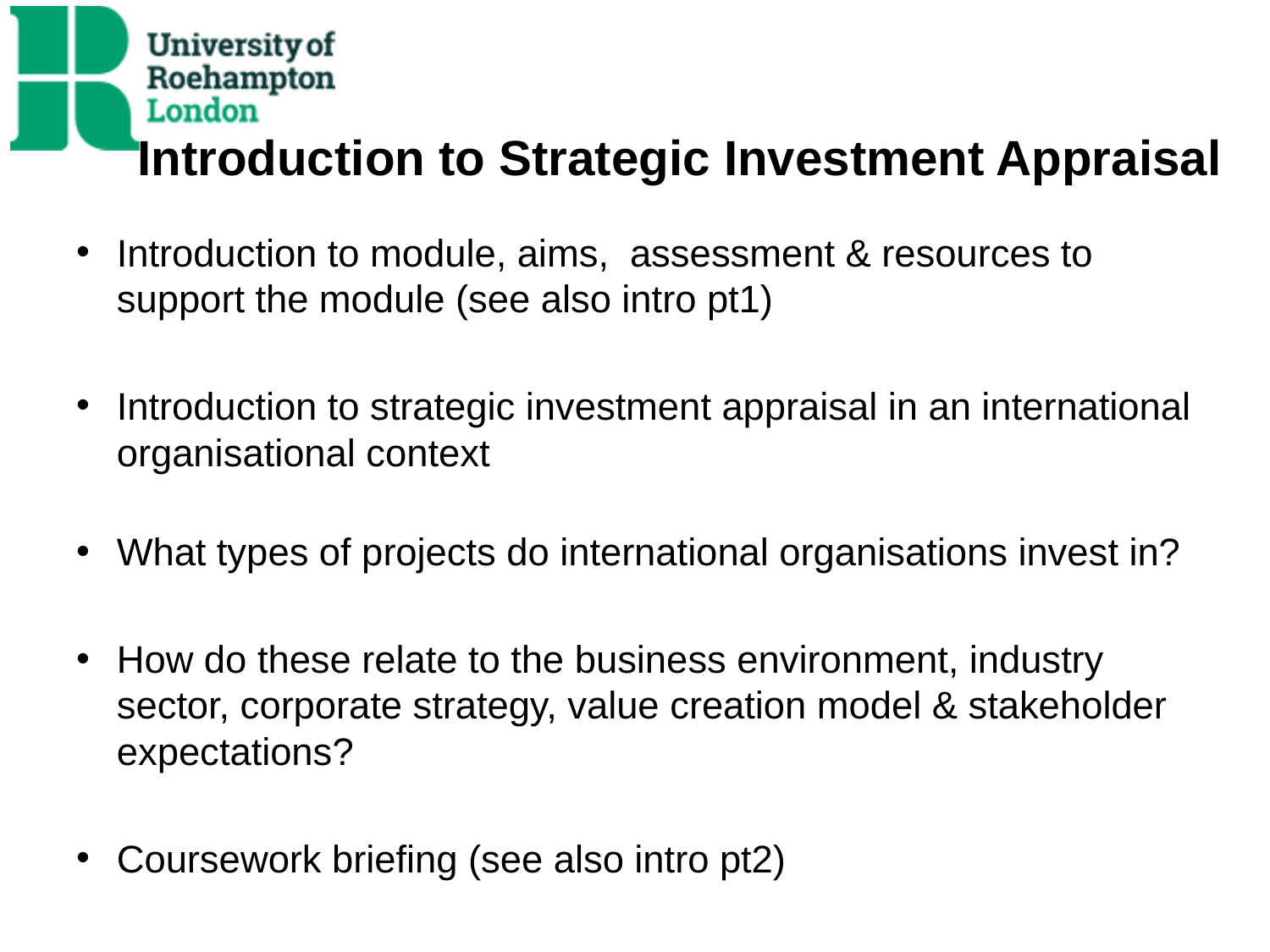

# Introduction to Strategic Investment Appraisal
Introduction to module, aims,  assessment & resources to support the module (see also intro pt1)

Introduction to strategic investment appraisal in an international organisational context
What types of projects do international organisations invest in?

How do these relate to the business environment, industry sector, corporate strategy, value creation model & stakeholder expectations?

Coursework briefing (see also intro pt2)